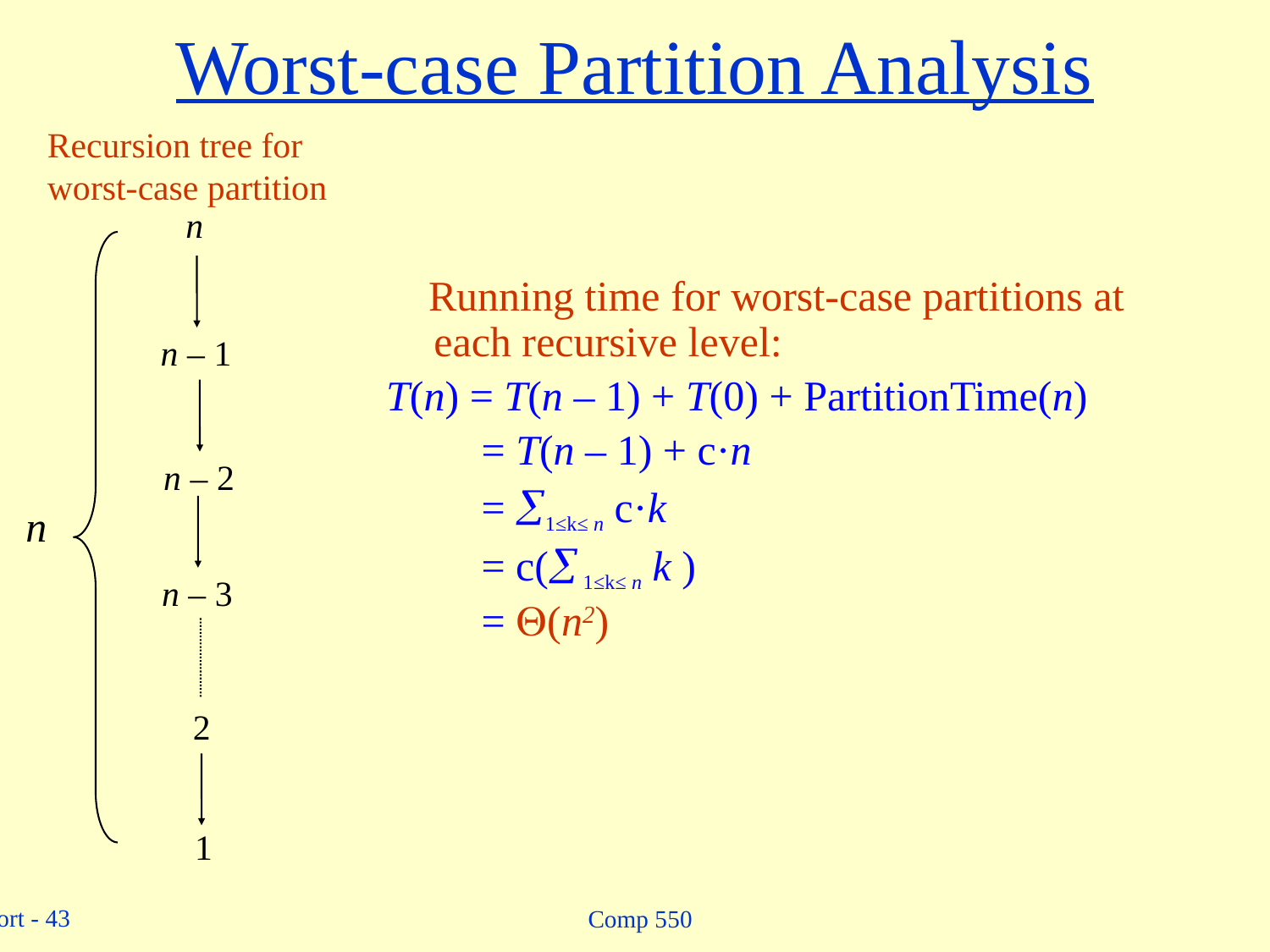

# Worst-case Partition Analysis
Recursion tree for
worst-case partition
n

    Running time for worst-case partitions at each recursive level:
T(n) = T(n – 1) + T(0) + PartitionTime(n)
         = T(n – 1) + c·n
         = ∑1≤k≤ n c·k
         = c(∑ 1≤k≤ n k )
         = Θ(n2)

n – 1

n – 2
n

n – 3

   2

1
Comp 550